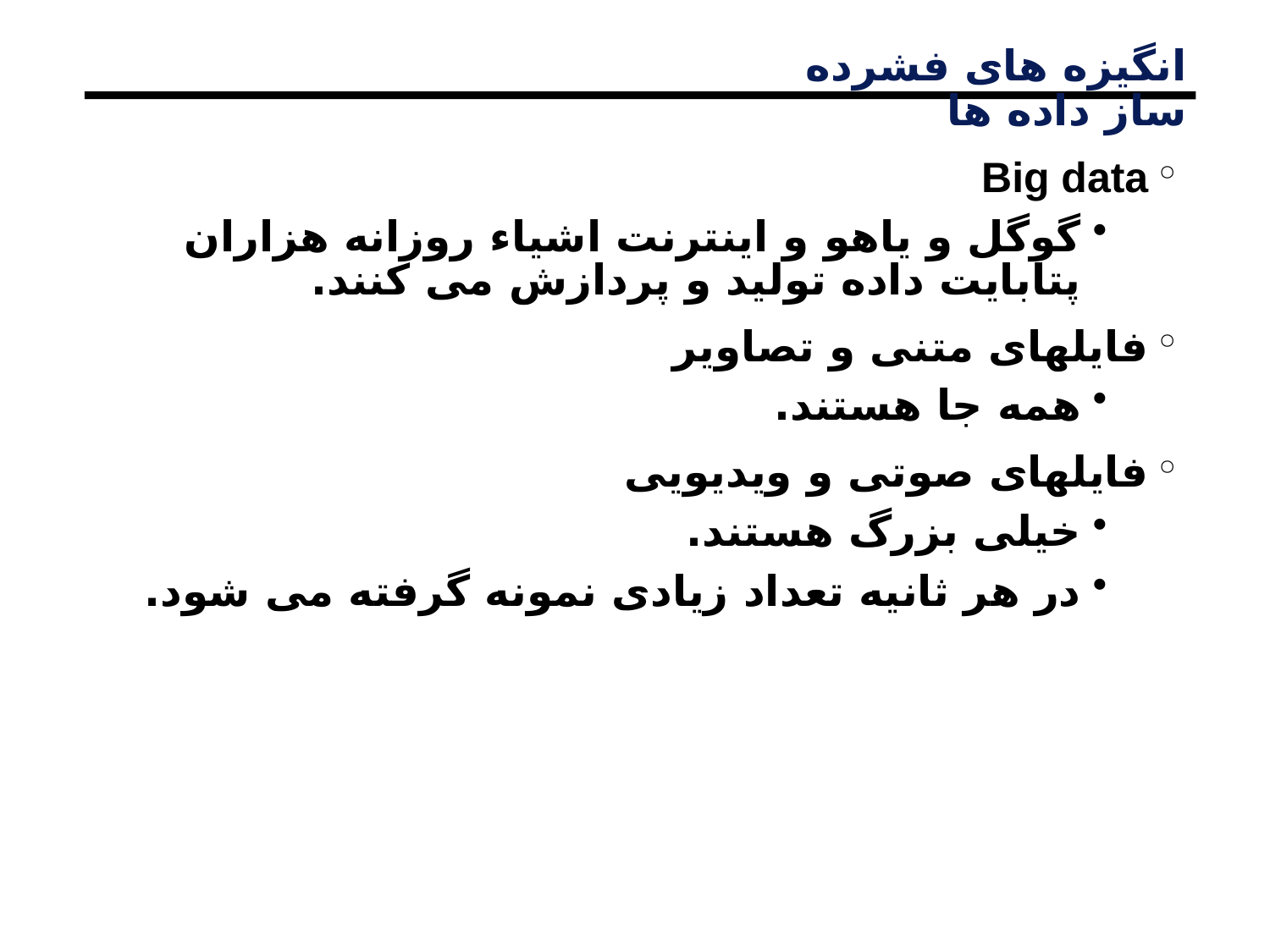

# انگیزه های فشرده ساز داده ها
Big data
گوگل و یاهو و اینترنت اشیاء روزانه هزاران پتابایت داده تولید و پردازش می کنند.
فایلهای متنی و تصاویر
همه جا هستند.
فایلهای صوتی و ویدیویی
خیلی بزرگ هستند.
در هر ثانیه تعداد زیادی نمونه گرفته می شود.